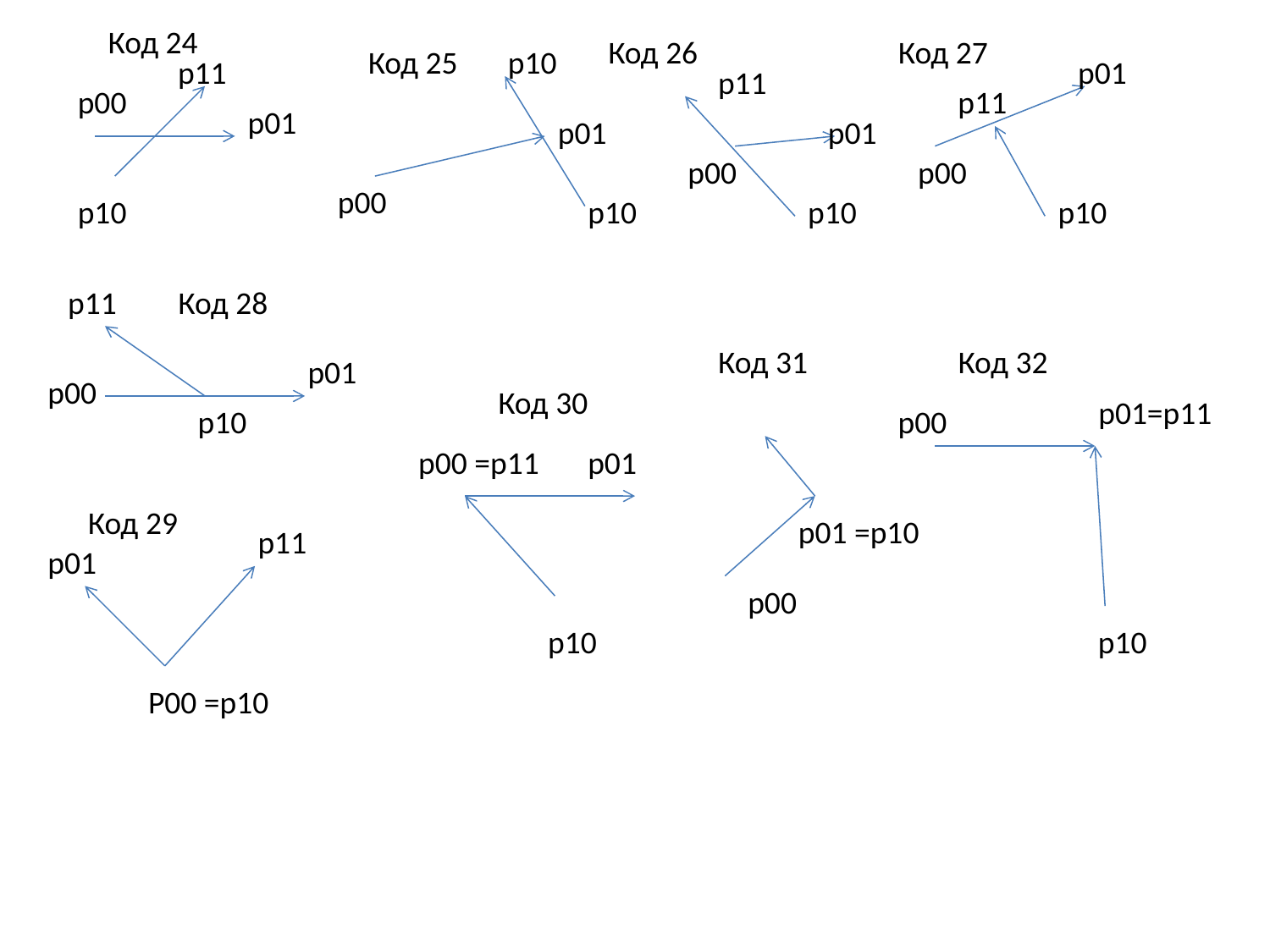

Код 24
Код 26
Код 27
Код 25
p10
p11
p01
p11
p00
p11
p01
p01
p01
p00
p00
p00
p10
p10
p10
p10
p11
Код 28
Код 31
Код 32
p01
p00
Код 30
p01=p11
p10
p00
p00 =p11
p01
Код 29
p01 =p10
p11
p01
p00
p10
p10
P00 =p10